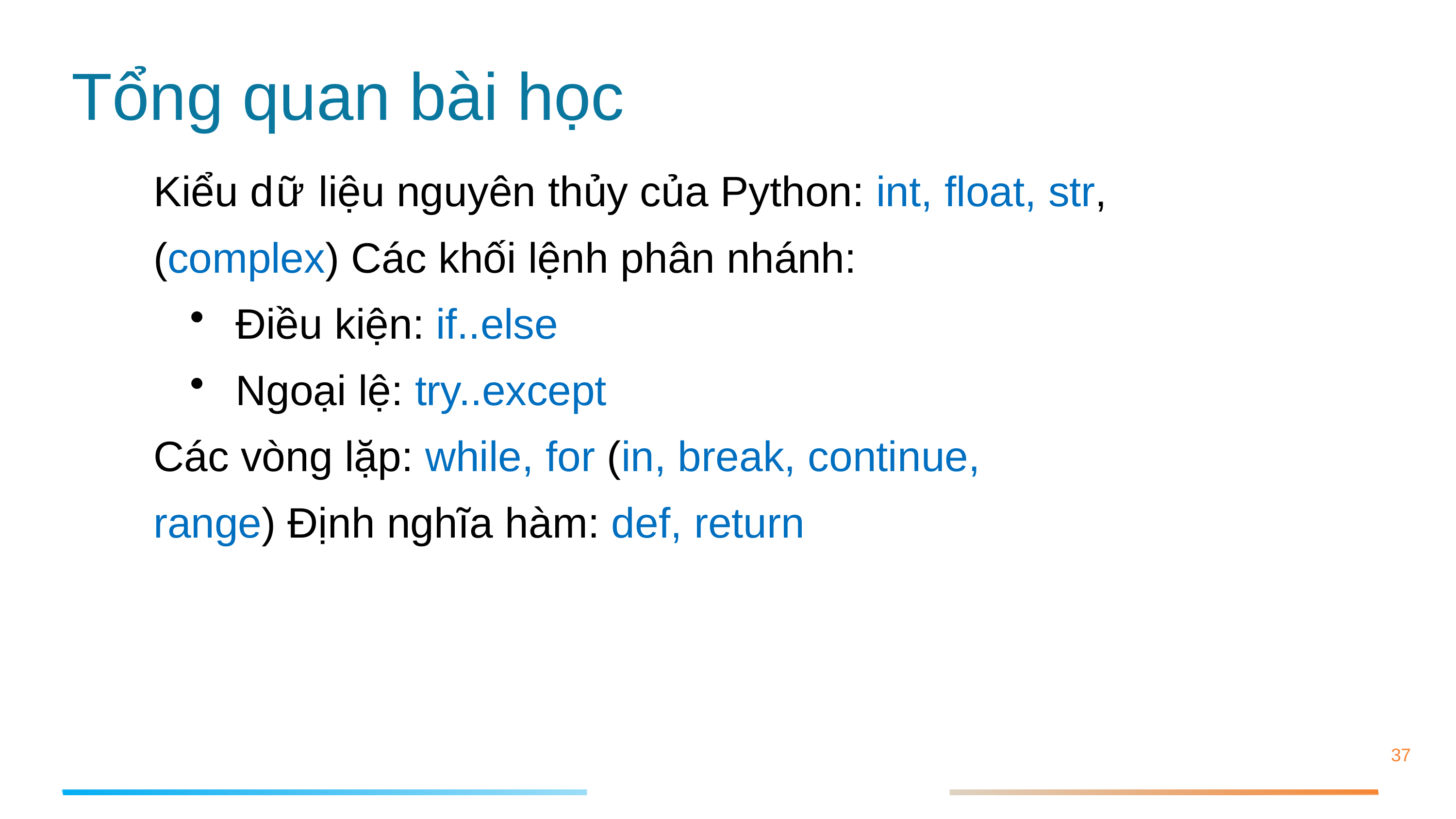

# Tổng quan bài học
Kiểu dữ liệu nguyên thủy của Python: int, float, str, (complex) Các khối lệnh phân nhánh:
Điều kiện: if..else
Ngoại lệ: try..except
Các vòng lặp: while, for (in, break, continue, range) Định nghĩa hàm: def, return
37